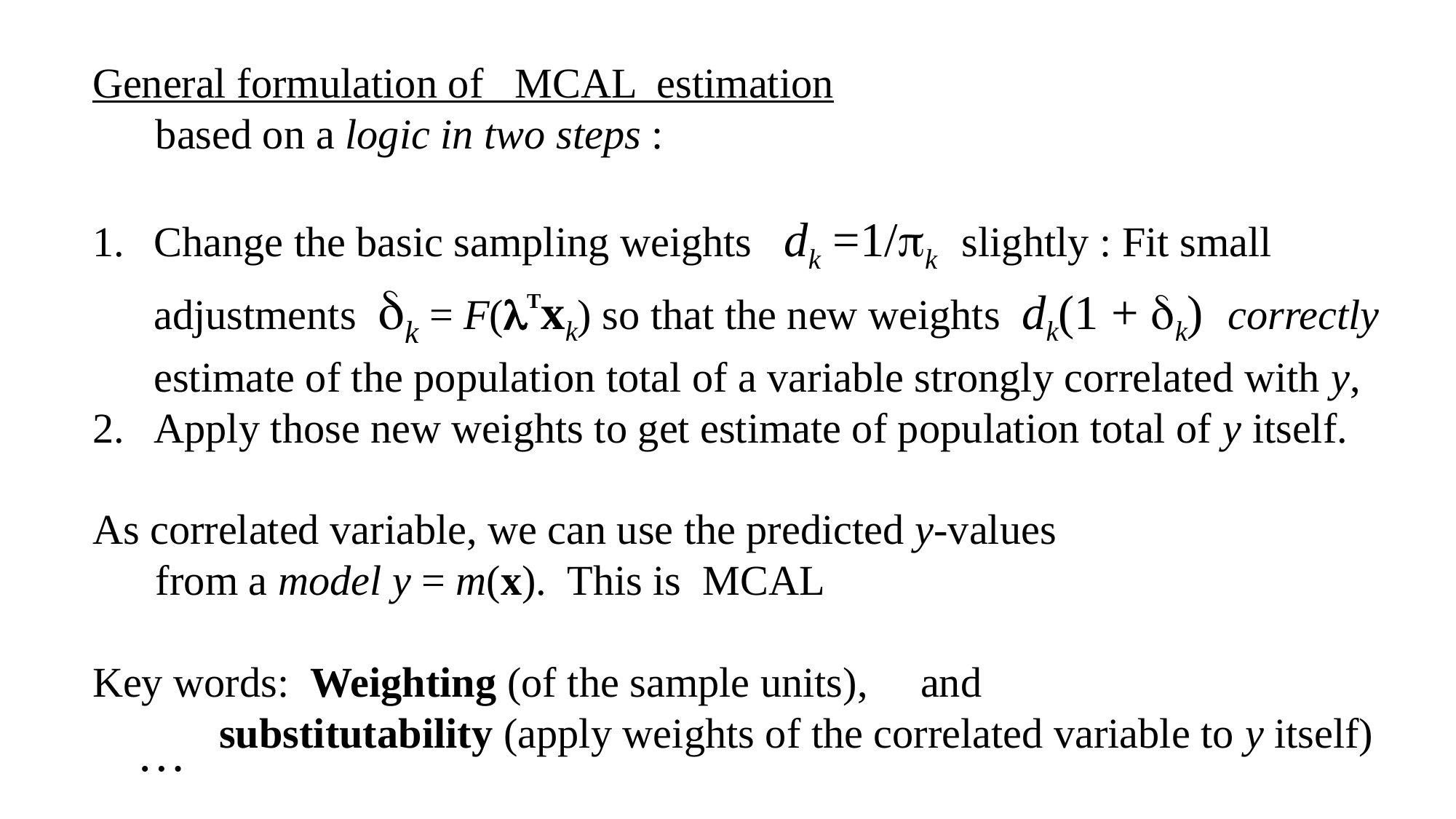

General formulation of   MCAL  estimation
      based on a logic in two steps :
Change the basic sampling weights   dk =1/πk  slightly : Fit small adjustments  δk = F(λTxk) so that the new weights  dk(1 + δk)  correctly estimate of the population total of a variable strongly correlated with y,
Apply those new weights to get estimate of population total of y itself.

As correlated variable, we can use the predicted y-values
      from a model y = m(x).  This is  MCAL

Key words:  Weighting (of the sample units),     and
            substitutability (apply weights of the correlated variable to y itself)
…